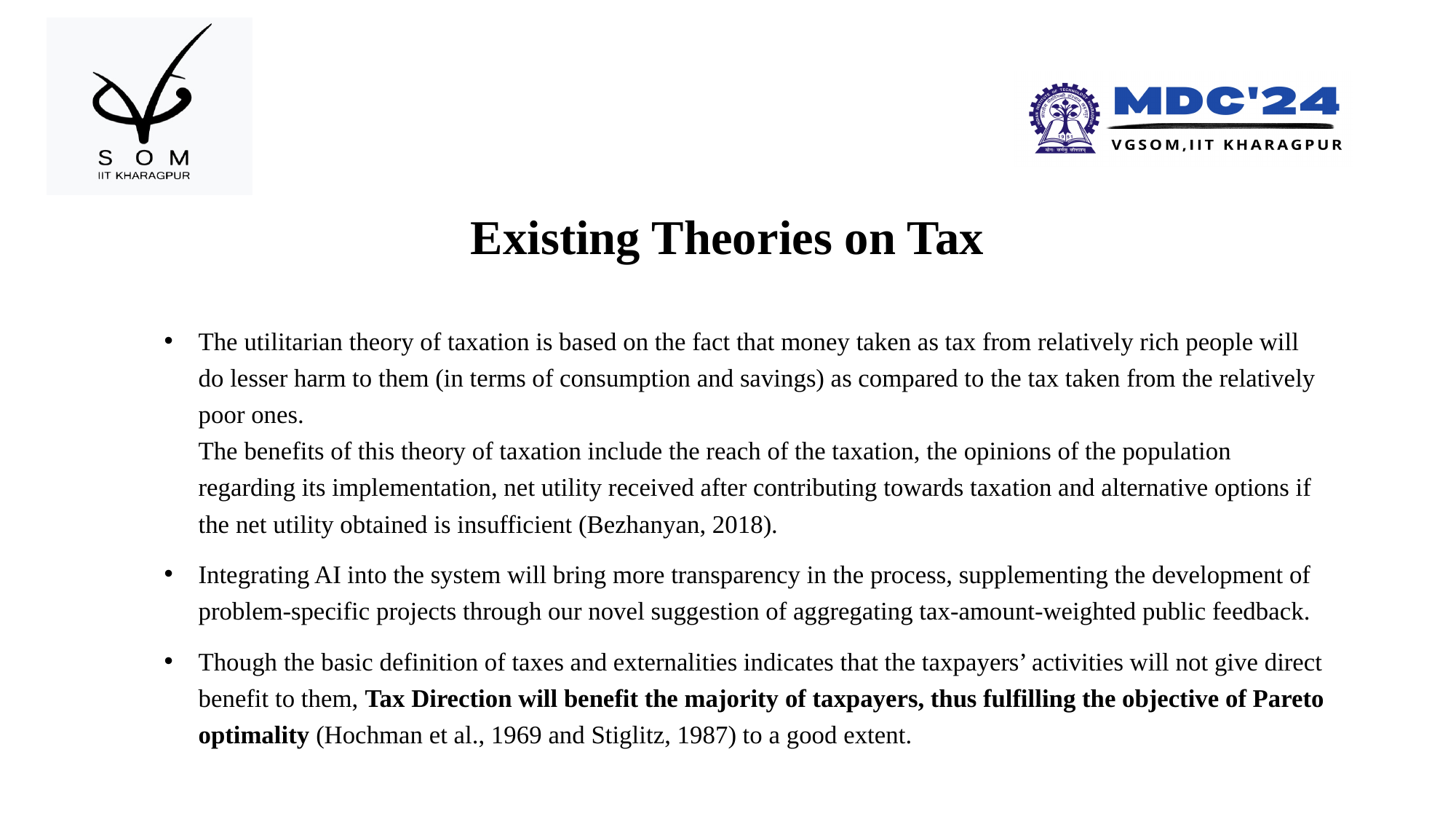

# Existing Theories on Tax
The utilitarian theory of taxation is based on the fact that money taken as tax from relatively rich people will do lesser harm to them (in terms of consumption and savings) as compared to the tax taken from the relatively poor ones.
The benefits of this theory of taxation include the reach of the taxation, the opinions of the population regarding its implementation, net utility received after contributing towards taxation and alternative options if the net utility obtained is insufficient (Bezhanyan, 2018).
Integrating AI into the system will bring more transparency in the process, supplementing the development of problem-specific projects through our novel suggestion of aggregating tax-amount-weighted public feedback.
Though the basic definition of taxes and externalities indicates that the taxpayers’ activities will not give direct benefit to them, Tax Direction will benefit the majority of taxpayers, thus fulfilling the objective of Pareto optimality (Hochman et al., 1969 and Stiglitz, 1987) to a good extent.